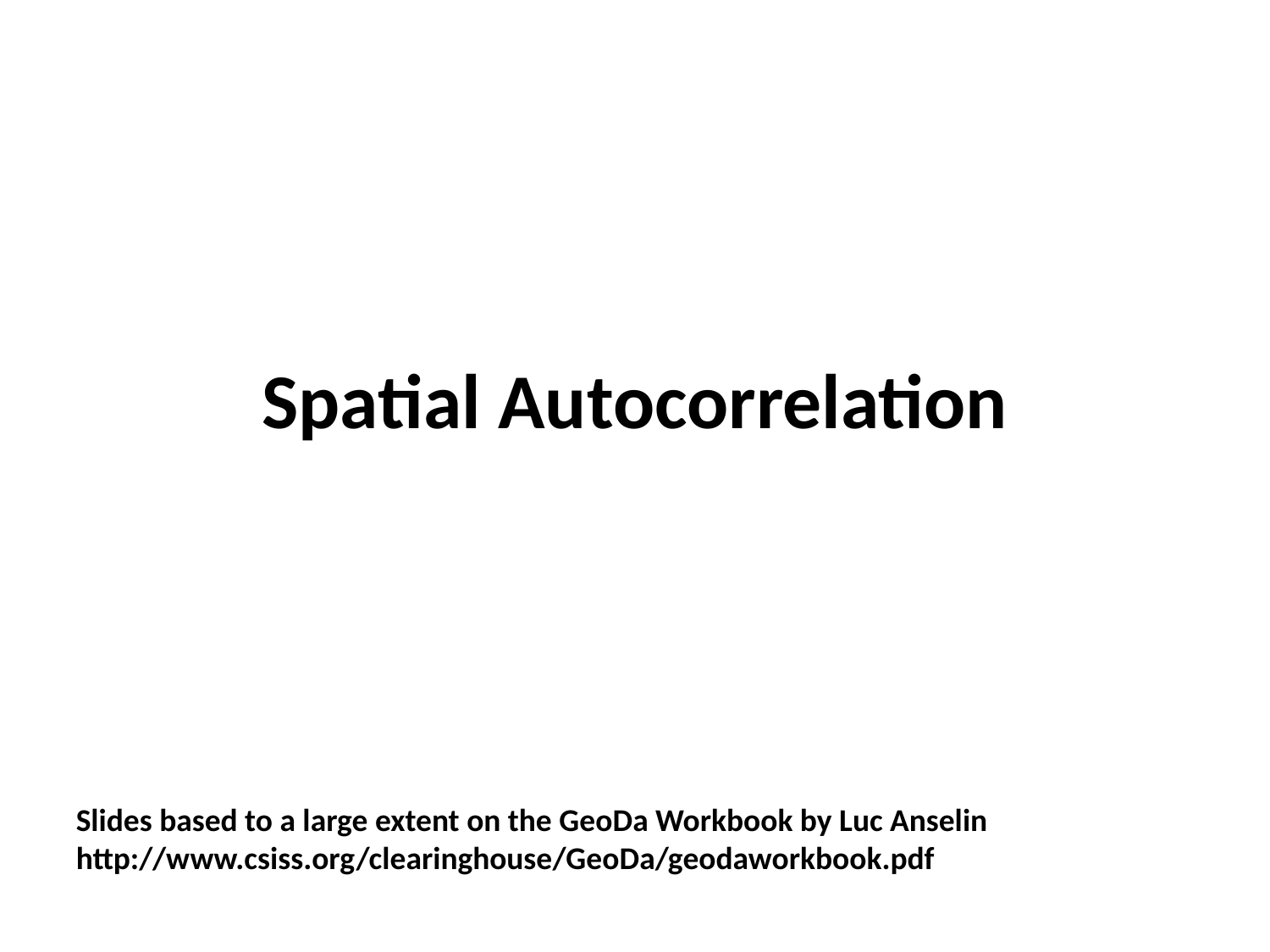

# Spatial Autocorrelation
Slides based to a large extent on the GeoDa Workbook by Luc Anselin
http://www.csiss.org/clearinghouse/GeoDa/geodaworkbook.pdf